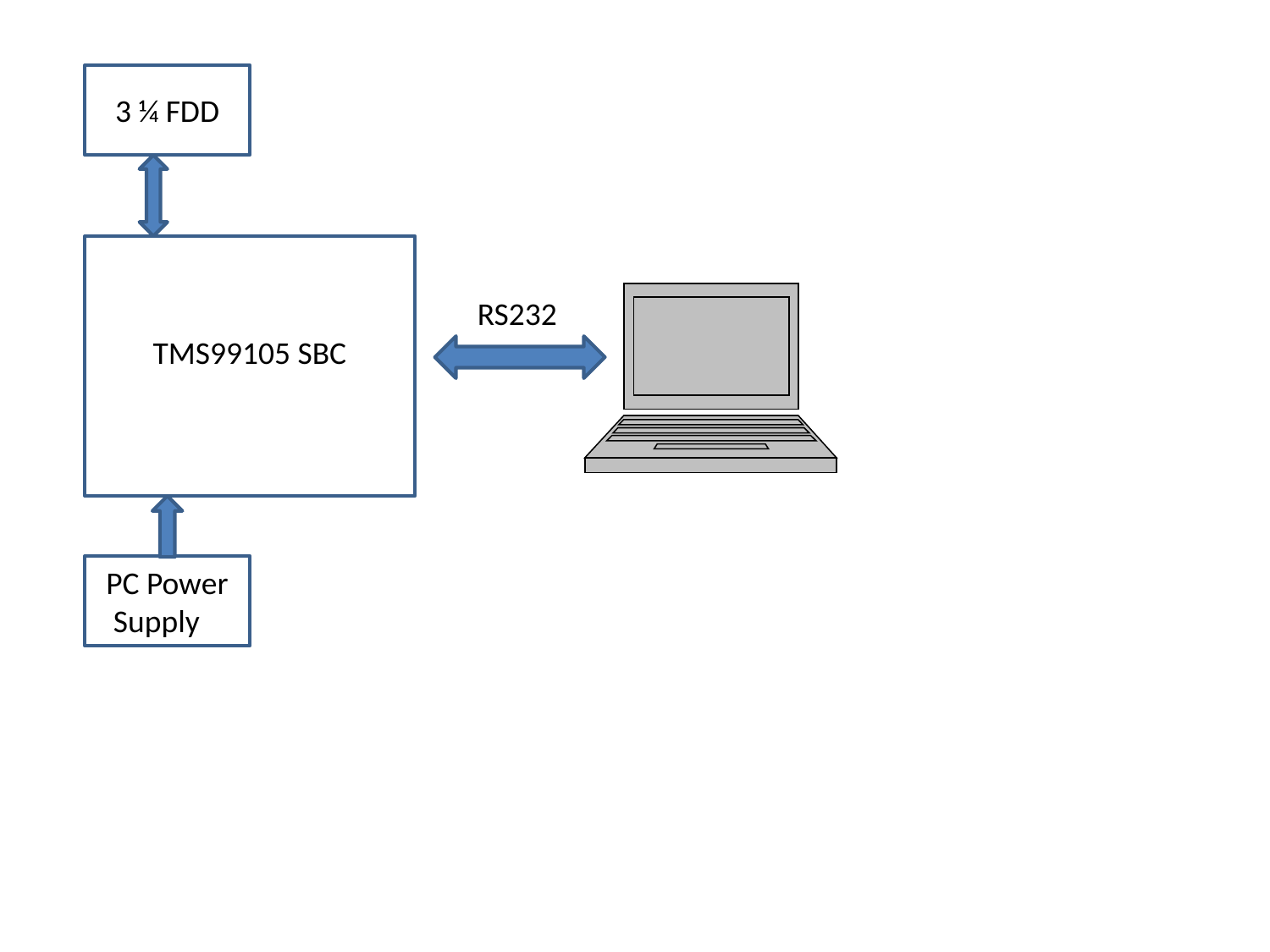

3 ¼ FDD

RS232
TMS99105 SBC

PC Power
 Supply